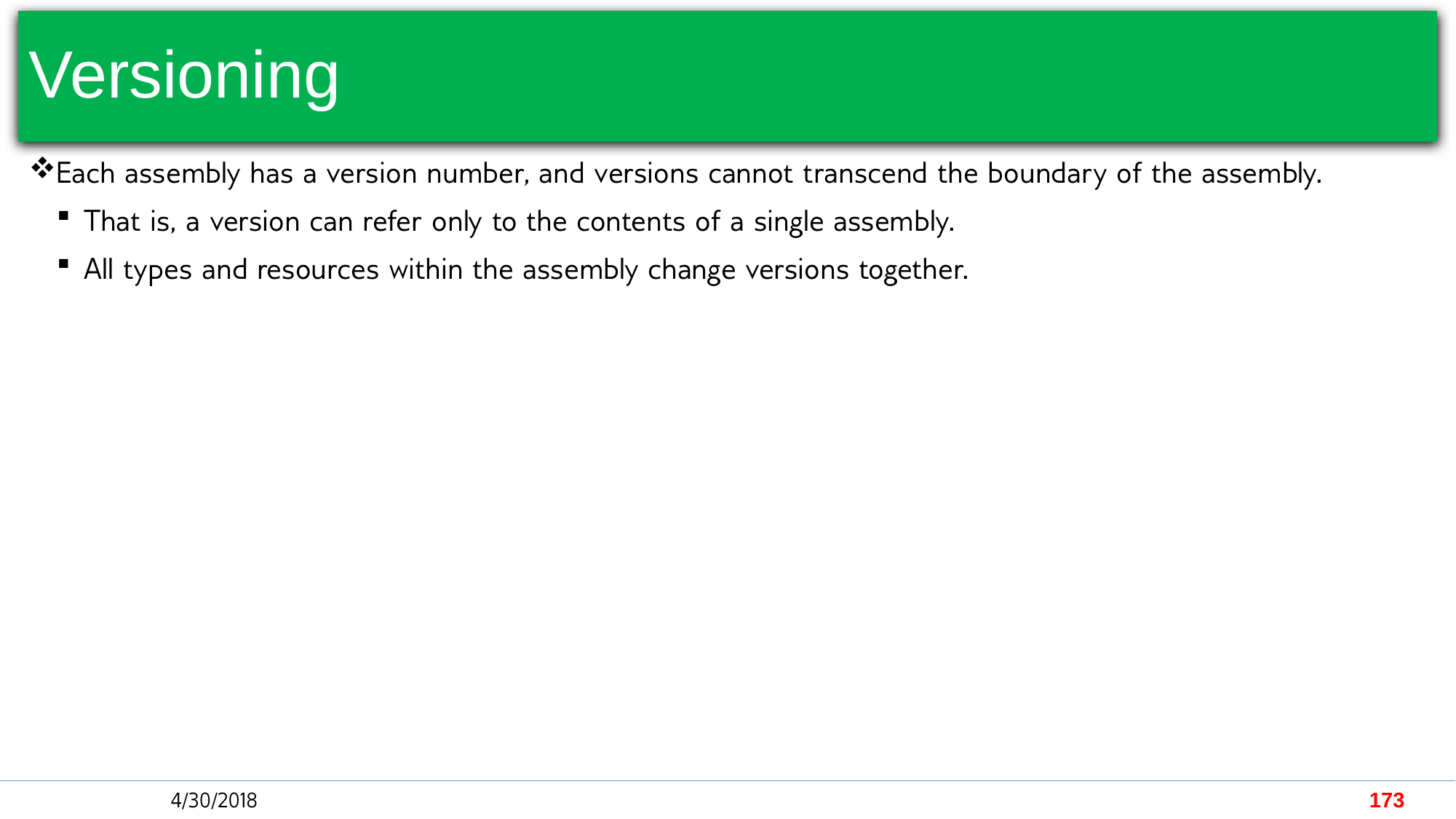

# Versioning
Each assembly has a version number, and versions cannot transcend the boundary of the assembly.
That is, a version can refer only to the contents of a single assembly.
All types and resources within the assembly change versions together.
4/30/2018
173